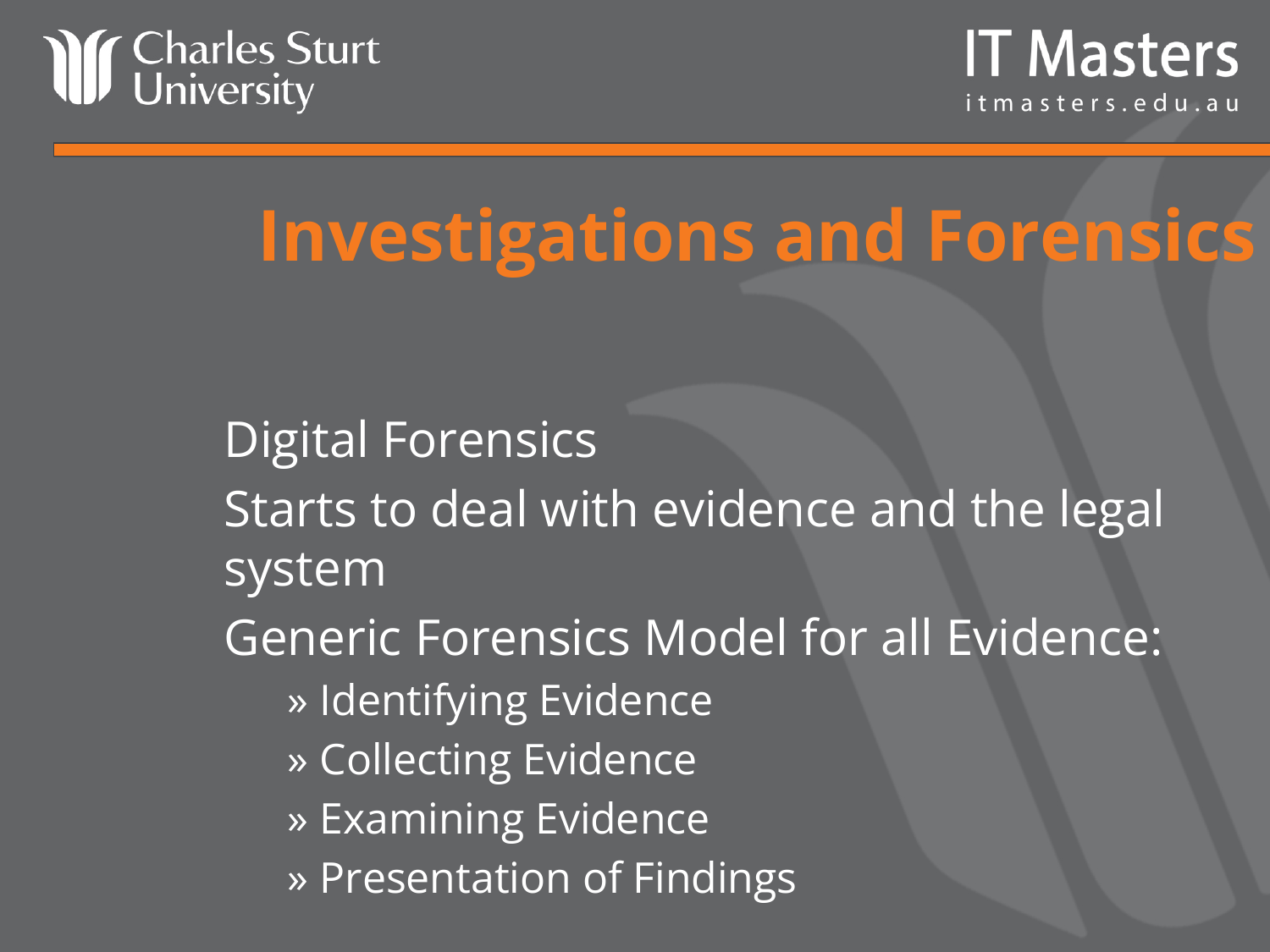

# Investigations and Forensics
Digital Forensics
Starts to deal with evidence and the legal system
Generic Forensics Model for all Evidence:
» Identifying Evidence
» Collecting Evidence
» Examining Evidence
» Presentation of Findings